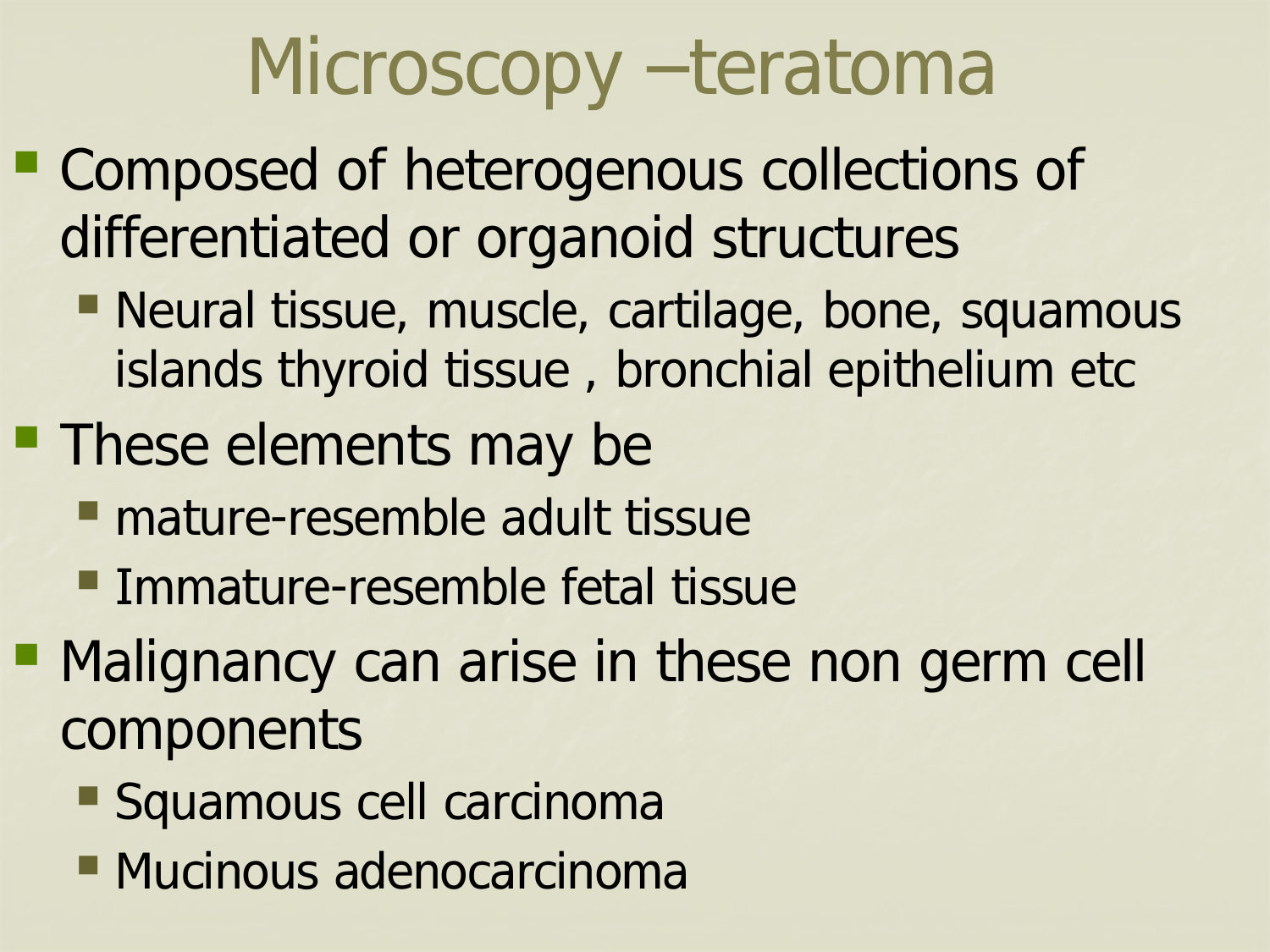

# Microscopy –teratoma
Composed of heterogenous collections of differentiated or organoid structures
Neural tissue, muscle, cartilage, bone, squamous islands thyroid tissue , bronchial epithelium etc
These elements may be
mature-resemble adult tissue
Immature-resemble fetal tissue
Malignancy can arise in these non germ cell components
Squamous cell carcinoma
Mucinous adenocarcinoma